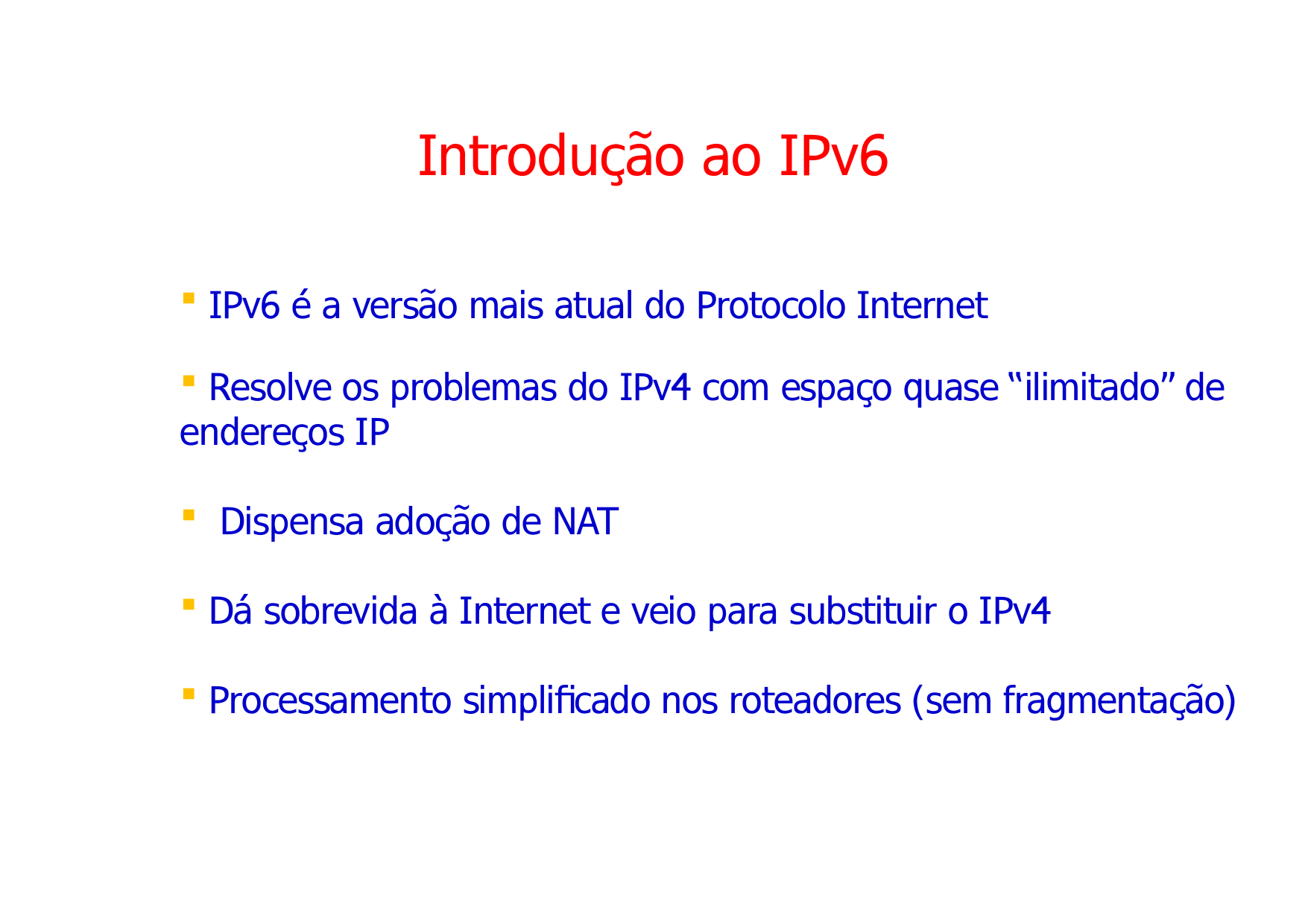

# Introdução ao IPv6
 IPv6 é a versão mais atual do Protocolo Internet

 Resolve os problemas do IPv4 com espaço quase “ilimitado” de endereços IP

  Dispensa adoção de NAT

 Dá sobrevida à Internet e veio para substituir o IPv4

 Processamento simplificado nos roteadores (sem fragmentação)